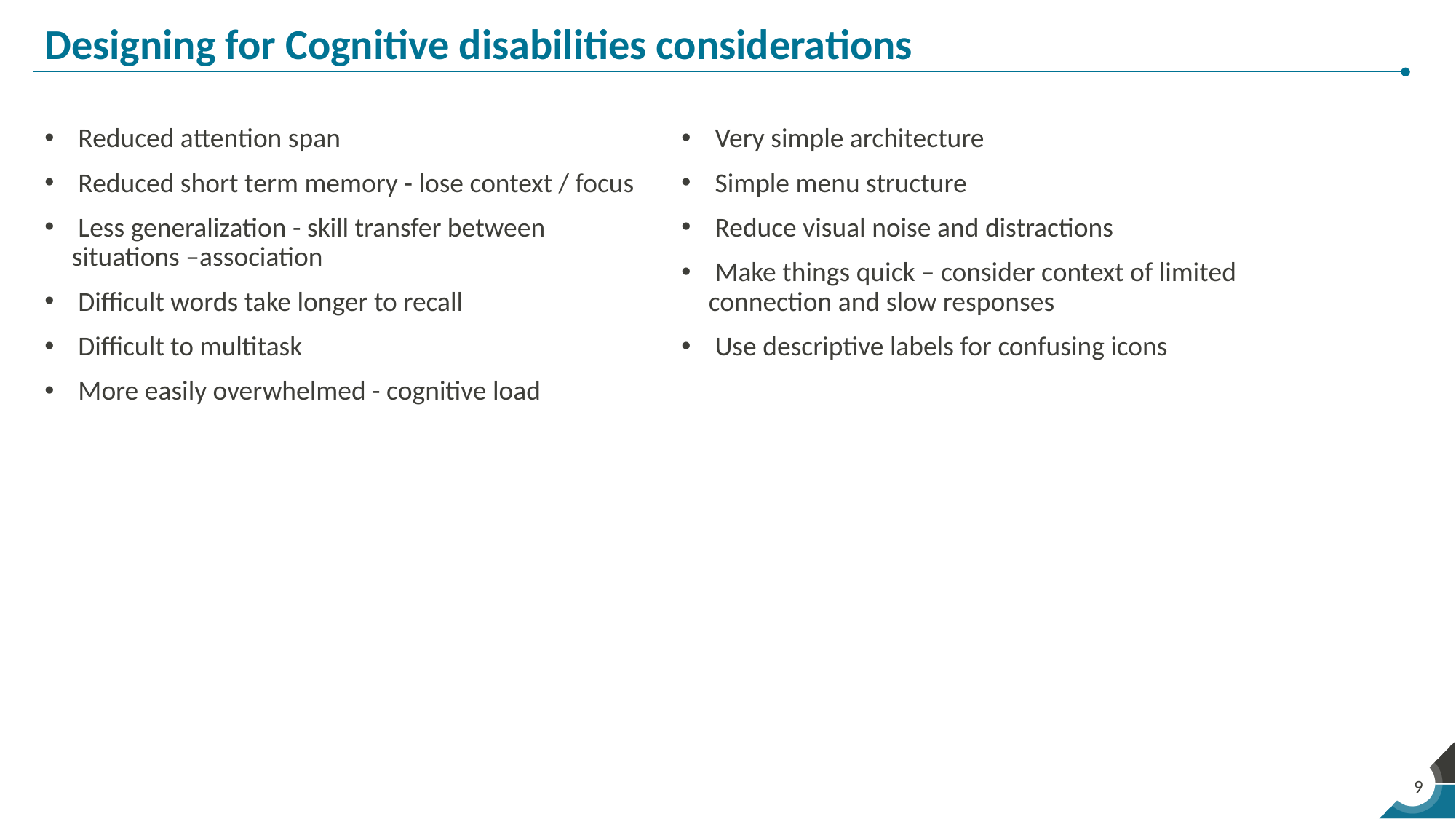

# Designing for Cognitive disabilities considerations
 Reduced attention span
 Reduced short term memory - lose context / focus
 Less generalization - skill transfer between situations –association
 Difficult words take longer to recall
 Difficult to multitask
 More easily overwhelmed - cognitive load

 Very simple architecture
 Simple menu structure
 Reduce visual noise and distractions
 Make things quick – consider context of limited connection and slow responses
 Use descriptive labels for confusing icons